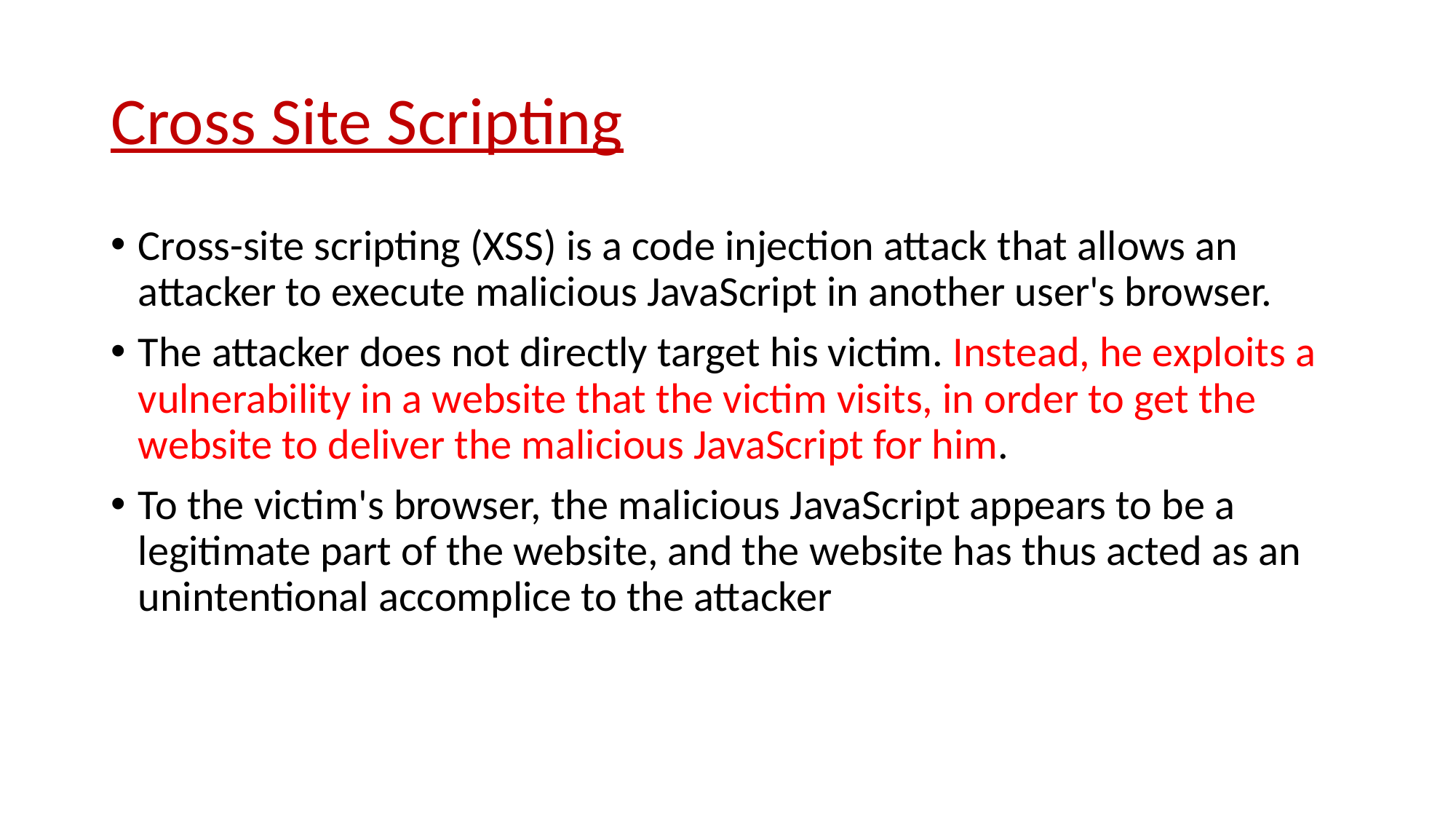

# Cross Site Scripting
Cross-site scripting (XSS) is a code injection attack that allows an attacker to execute malicious JavaScript in another user's browser.
The attacker does not directly target his victim. Instead, he exploits a vulnerability in a website that the victim visits, in order to get the website to deliver the malicious JavaScript for him.
To the victim's browser, the malicious JavaScript appears to be a legitimate part of the website, and the website has thus acted as an unintentional accomplice to the attacker